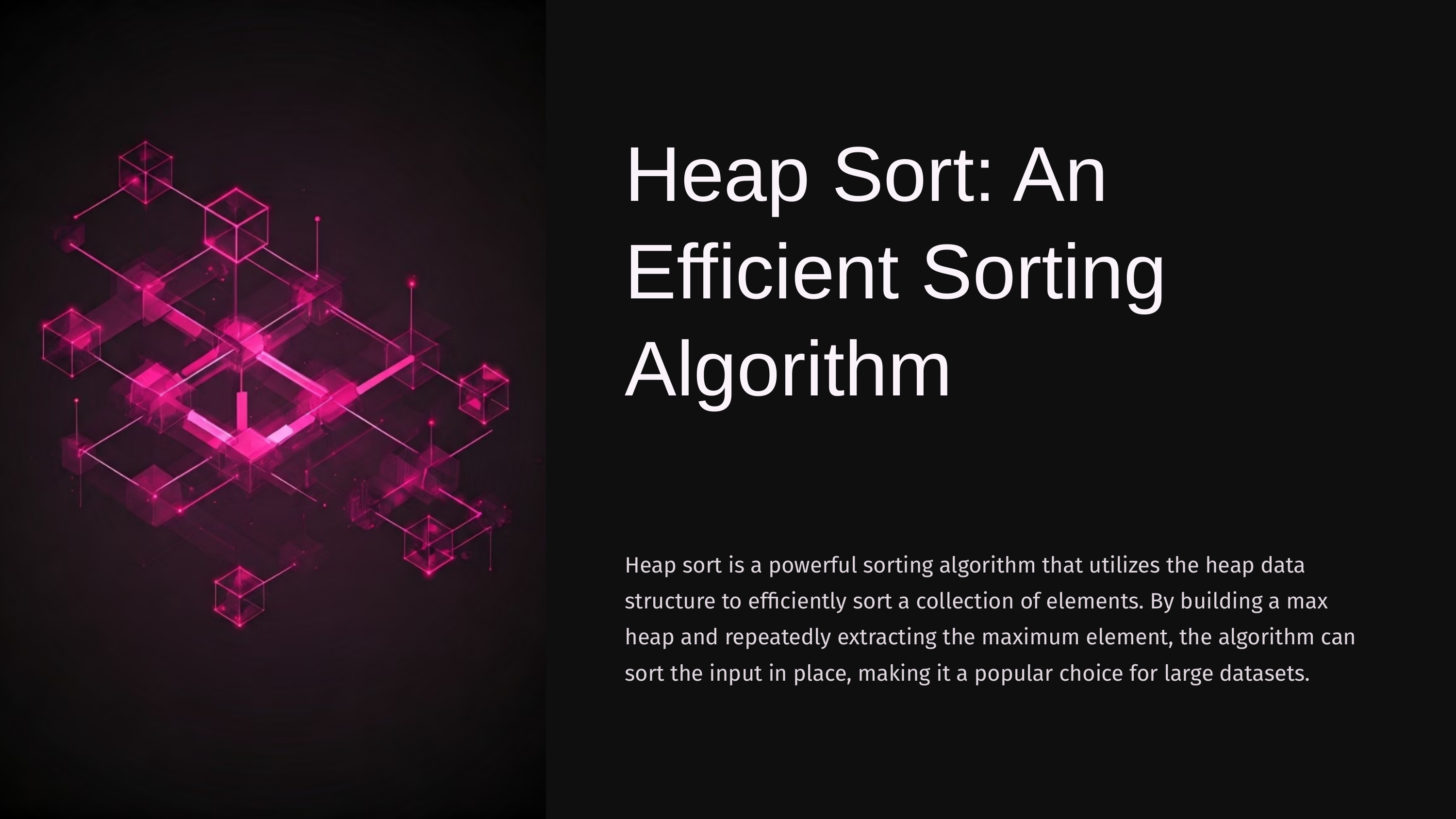

Heap Sort: An Efficient Sorting Algorithm
Heap sort is a powerful sorting algorithm that utilizes the heap data structure to efficiently sort a collection of elements. By building a max heap and repeatedly extracting the maximum element, the algorithm can sort the input in place, making it a popular choice for large datasets.